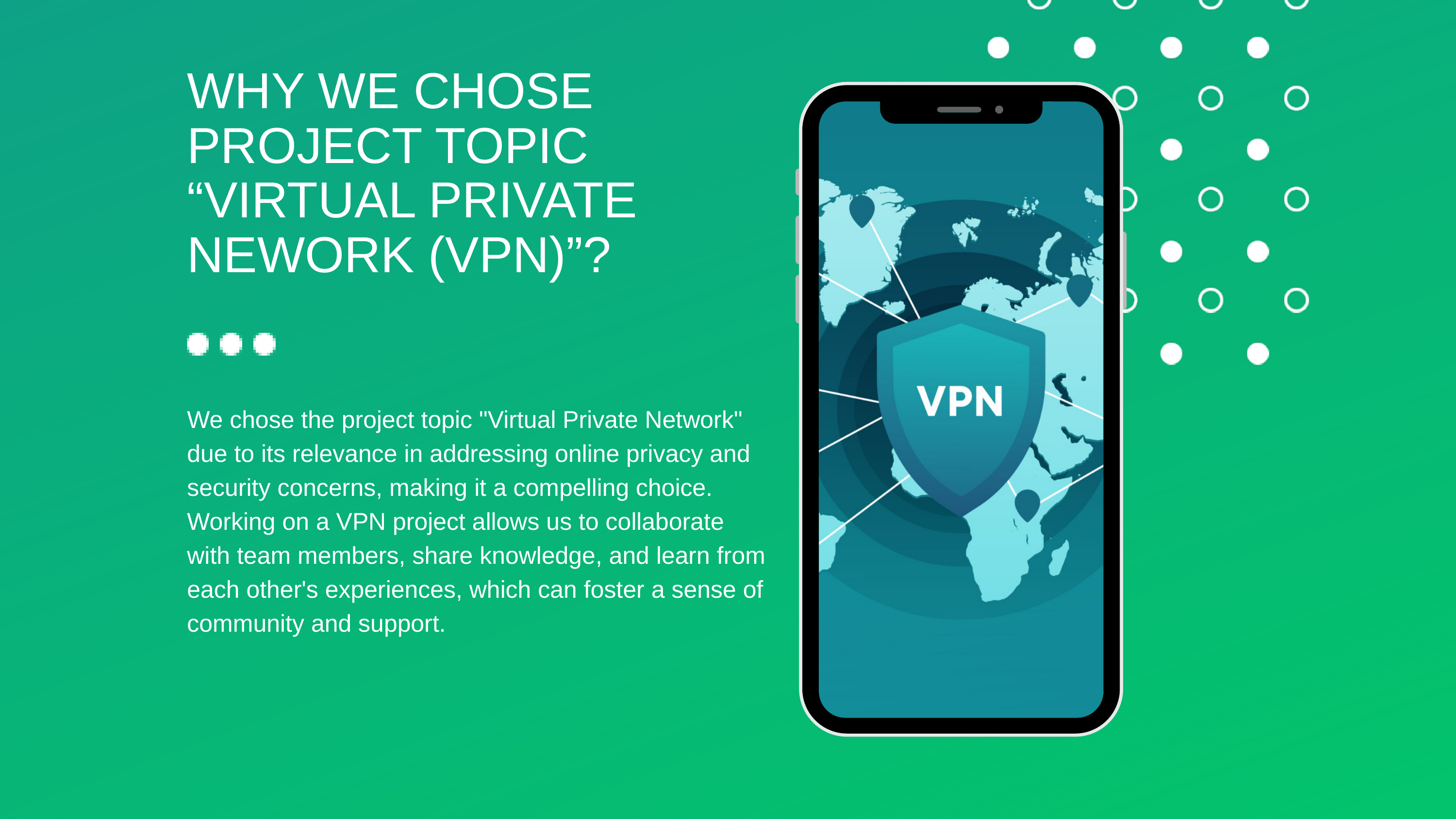

WHY WE CHOSE PROJECT TOPIC “VIRTUAL PRIVATE NEWORK (VPN)”?

We chose the project topic "Virtual Private Network" due to its relevance in addressing online privacy and security concerns, making it a compelling choice. Working on a VPN project allows us to collaborate with team members, share knowledge, and learn from each other's experiences, which can foster a sense of community and support.